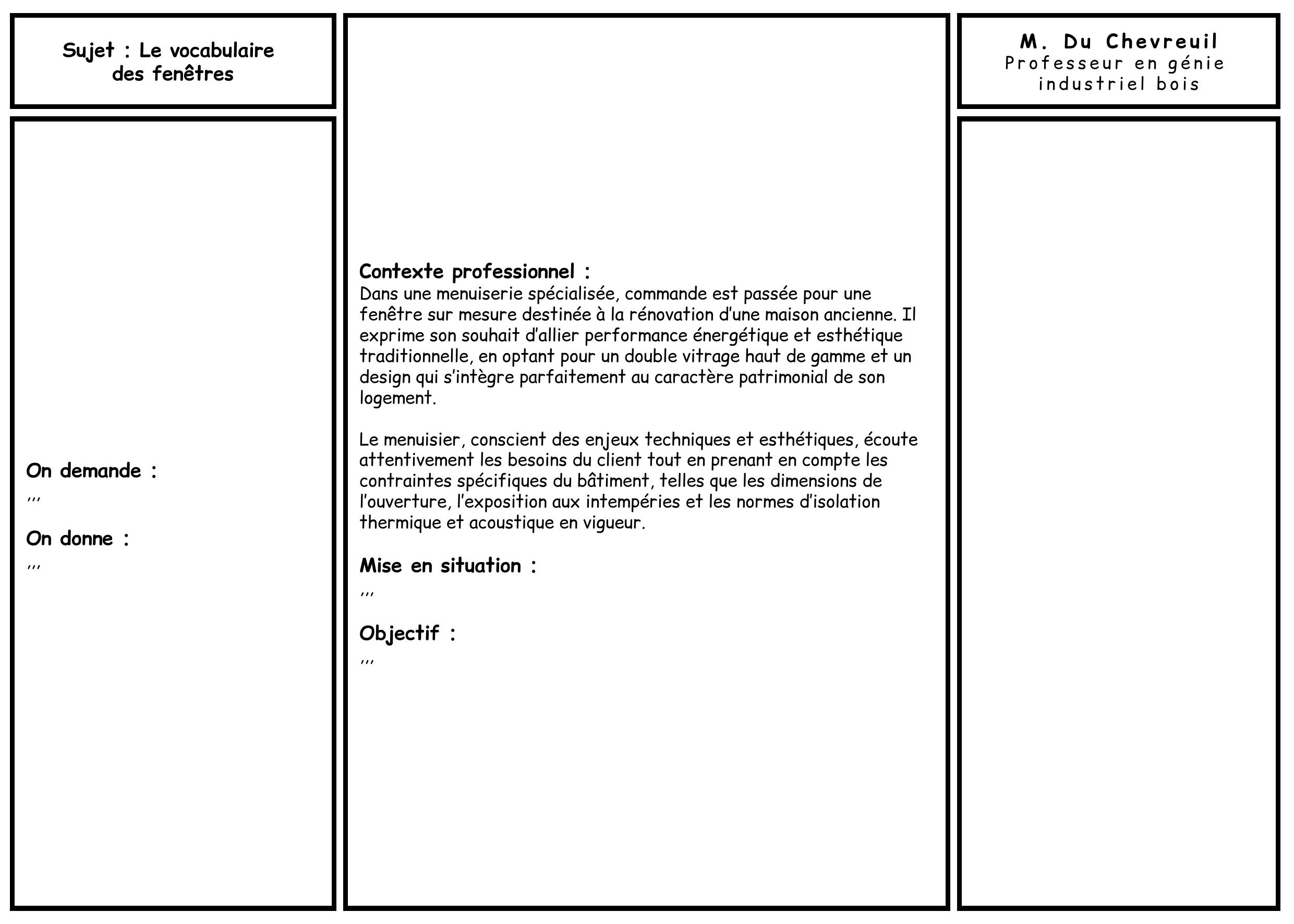

Sujet : Le vocabulaire
des fenêtres
Contexte professionnel :
Dans une menuiserie spécialisée, commande est passée pour une fenêtre sur mesure destinée à la rénovation d’une maison ancienne. Il exprime son souhait d’allier performance énergétique et esthétique traditionnelle, en optant pour un double vitrage haut de gamme et un design qui s’intègre parfaitement au caractère patrimonial de son logement.

Le menuisier, conscient des enjeux techniques et esthétiques, écoute attentivement les besoins du client tout en prenant en compte les contraintes spécifiques du bâtiment, telles que les dimensions de l’ouverture, l’exposition aux intempéries et les normes d’isolation thermique et acoustique en vigueur.

Mise en situation :
,,,

Objectif :
,,,
M. Du Chevreuil
Professeur en génie
industriel bois
On demande :
,,,

On donne :
,,,